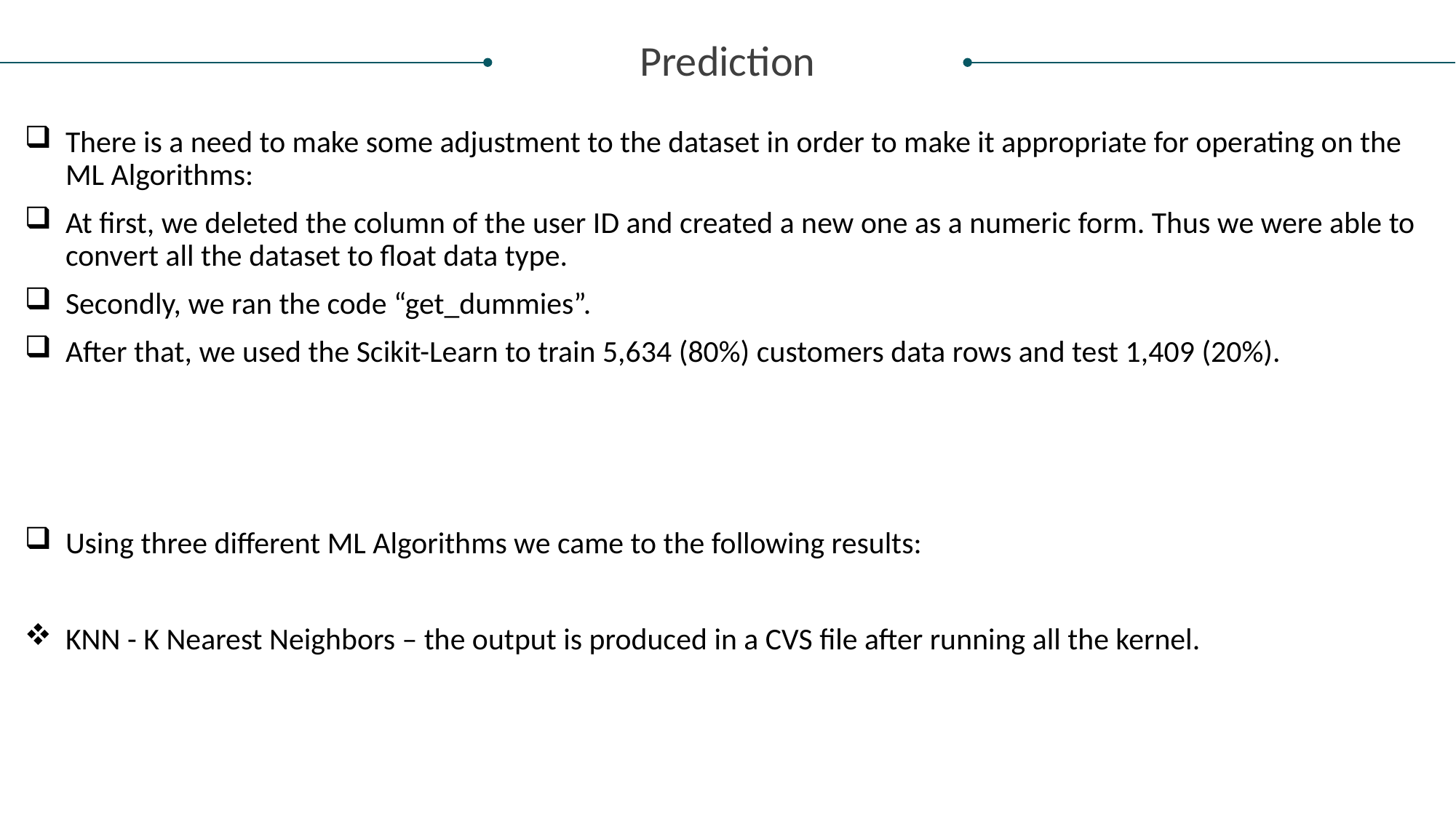

Prediction
There is a need to make some adjustment to the dataset in order to make it appropriate for operating on the ML Algorithms:
At first, we deleted the column of the user ID and created a new one as a numeric form. Thus we were able to convert all the dataset to float data type.
Secondly, we ran the code “get_dummies”.
After that, we used the Scikit-Learn to train 5,634 (80%) customers data rows and test 1,409 (20%).

Using three different ML Algorithms we came to the following results:

KNN - K Nearest Neighbors – the output is produced in a CVS file after running all the kernel.